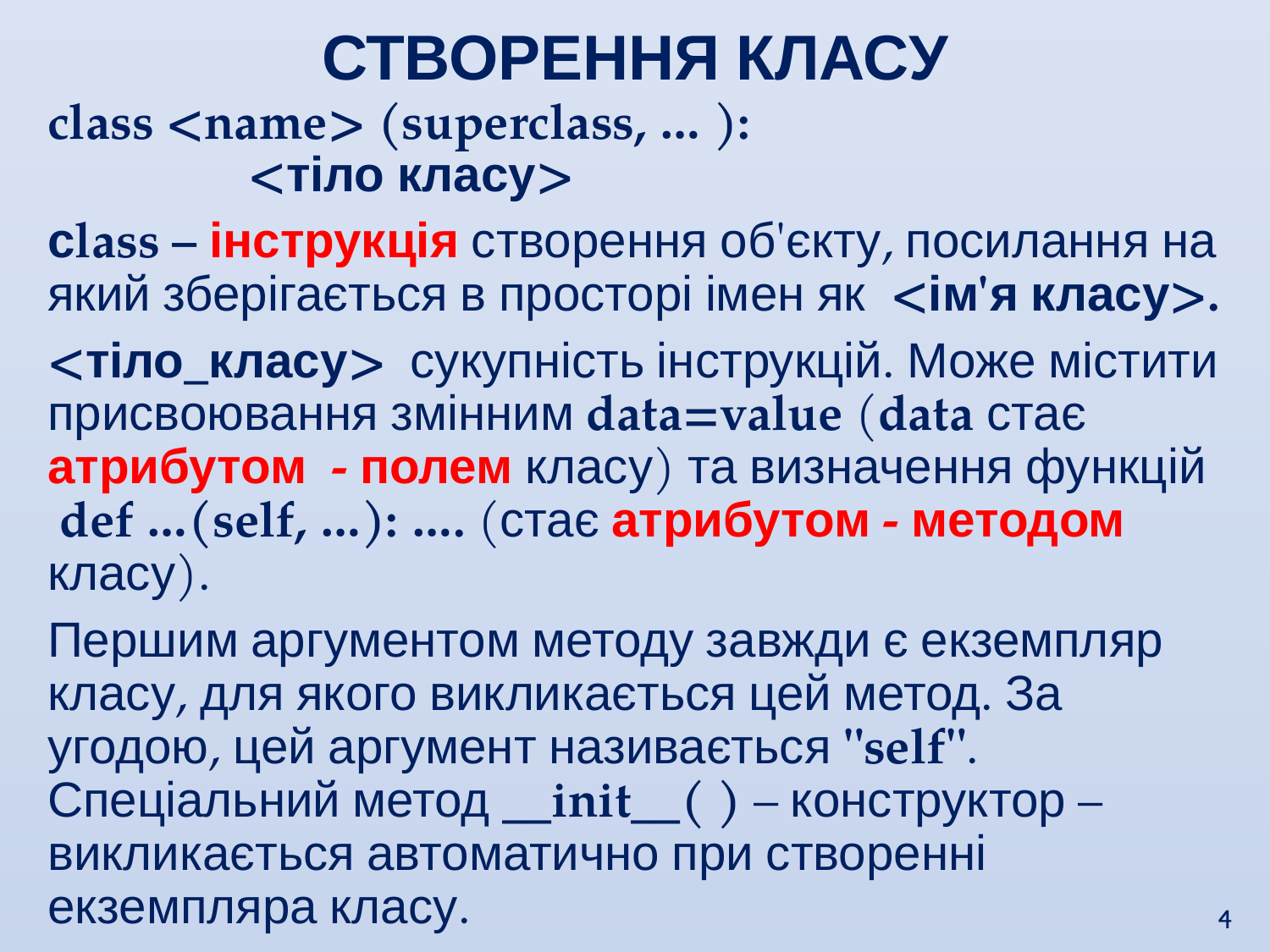

СТВОРЕННЯ КЛАСУ
class <name> (superclass, … ):
	      <тіло класу>
сlass – інструкція створення об'єкту, посилання на який зберігається в просторі імен як  <ім'я класу>.
<тіло_класу>  сукупність інструкцій. Може містити присвоювання змінним data=value (data стає атрибутом  - полем класу) та визначення функцій    def …(self, …): …. (стає атрибутом - методом класу).
Першим аргументом методу завжди є екземпляр класу, для якого викликається цей метод. За угодою, цей аргумент називається "self". Спеціальний метод __init__( ) – конструктор – викликається автоматично при створенні екземпляра класу.
4